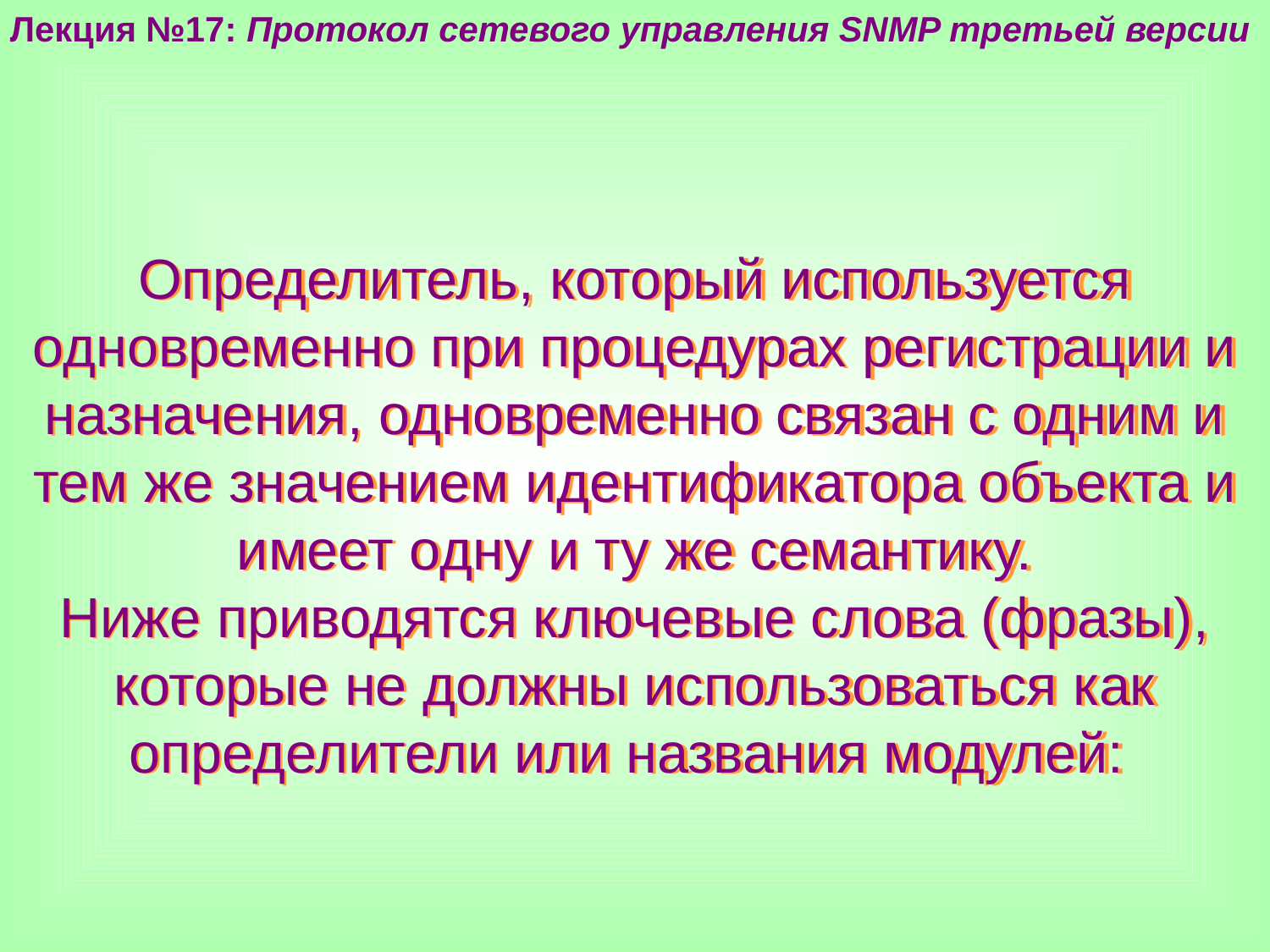

Лекция №17: Протокол сетевого управления SNMP третьей версии
Определитель, который используется одновременно при процедурах регистрации и назначения, одновременно связан с одним и тем же значением идентификатора объекта и имеет одну и ту же семантику.
Ниже приводятся ключевые слова (фразы), которые не должны использоваться как определители или названия модулей: